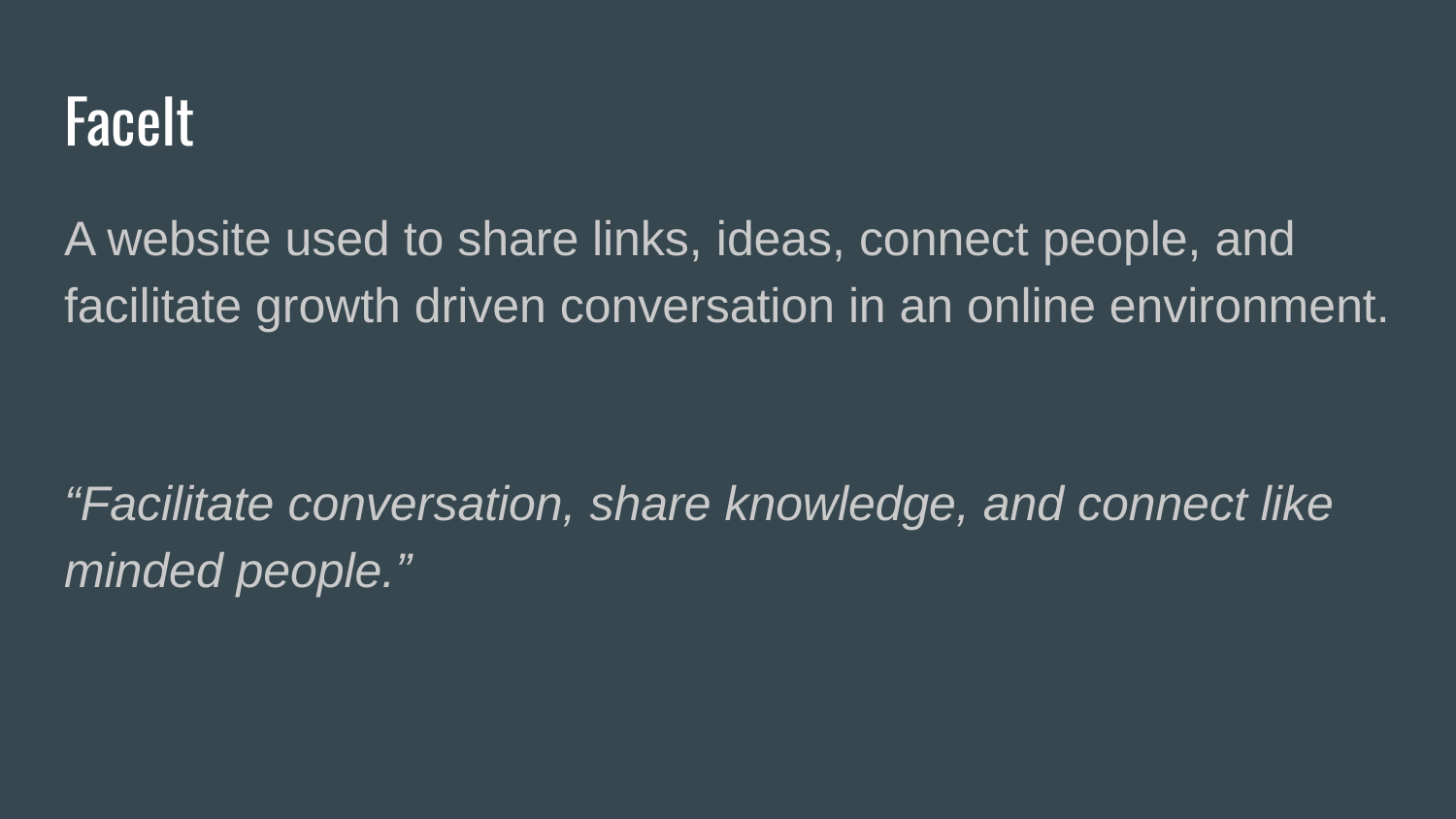

# FaceIt
A website used to share links, ideas, connect people, and facilitate growth driven conversation in an online environment.

“Facilitate conversation, share knowledge, and connect like minded people.”